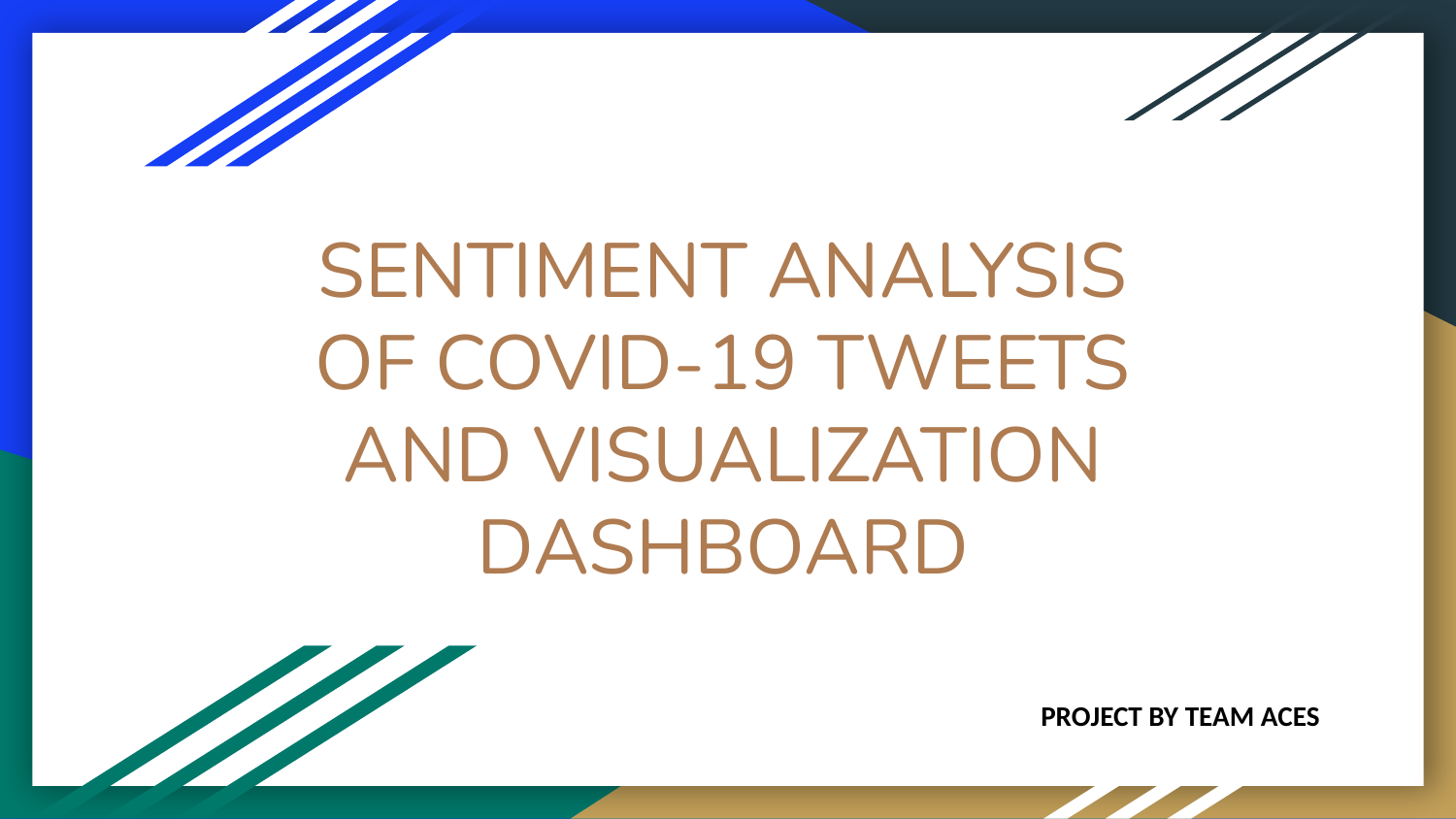

# SENTIMENT ANALYSIS OF COVID-19 TWEETS AND VISUALIZATION DASHBOARD
PROJECT BY TEAM ACES